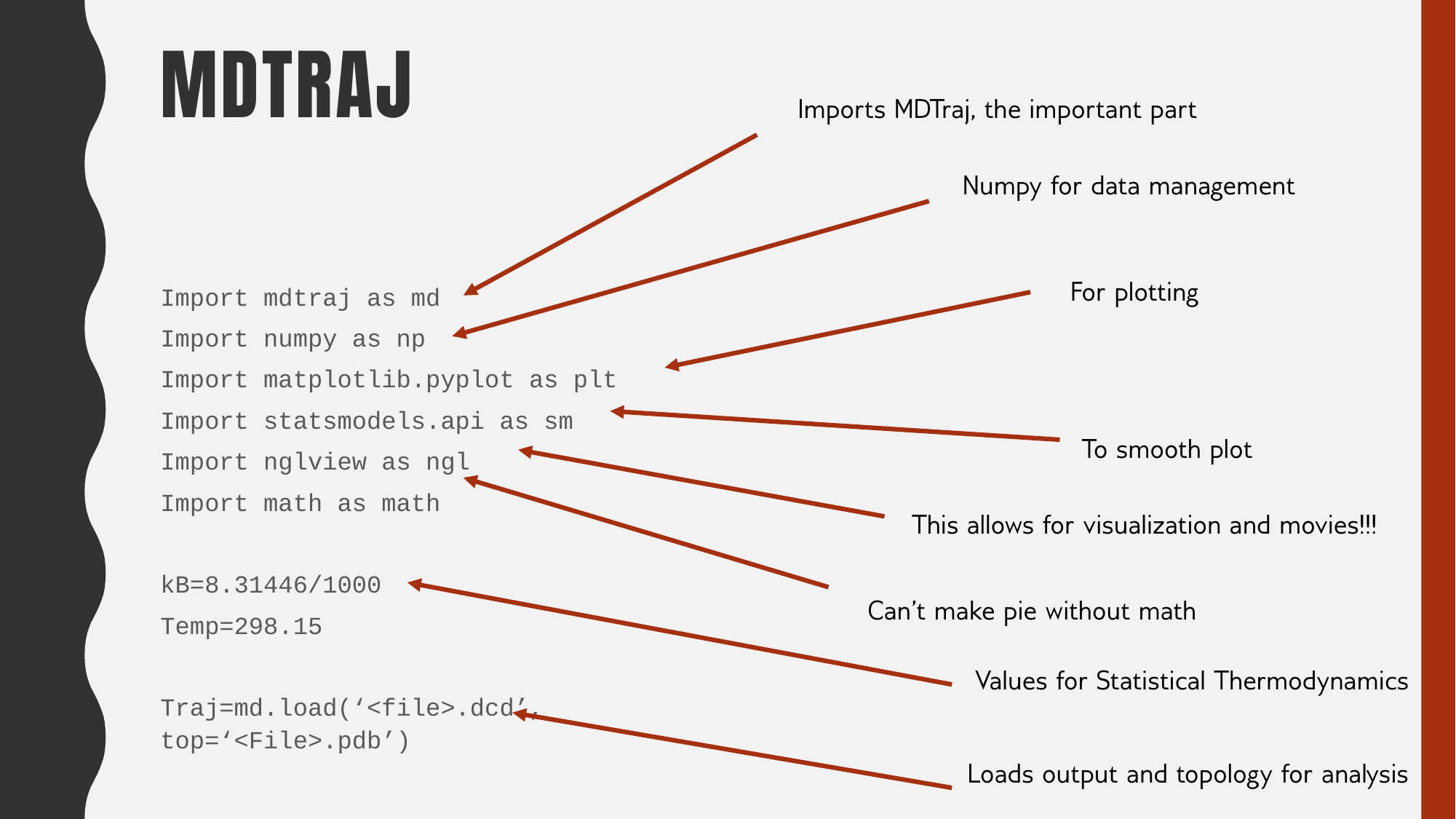

# MDTraj
Imports MDTraj, the important part
Numpy for data management
For plotting
Import mdtraj as md
Import numpy as np
Import matplotlib.pyplot as plt
Import statsmodels.api as sm
Import nglview as ngl
Import math as math

kB=8.31446/1000
Temp=298.15

Traj=md.load(‘<file>.dcd’, top=‘<File>.pdb’)
To smooth plot
This allows for visualization and movies!!!
Can’t make pie without math
Values for Statistical Thermodynamics
Loads output and topology for analysis